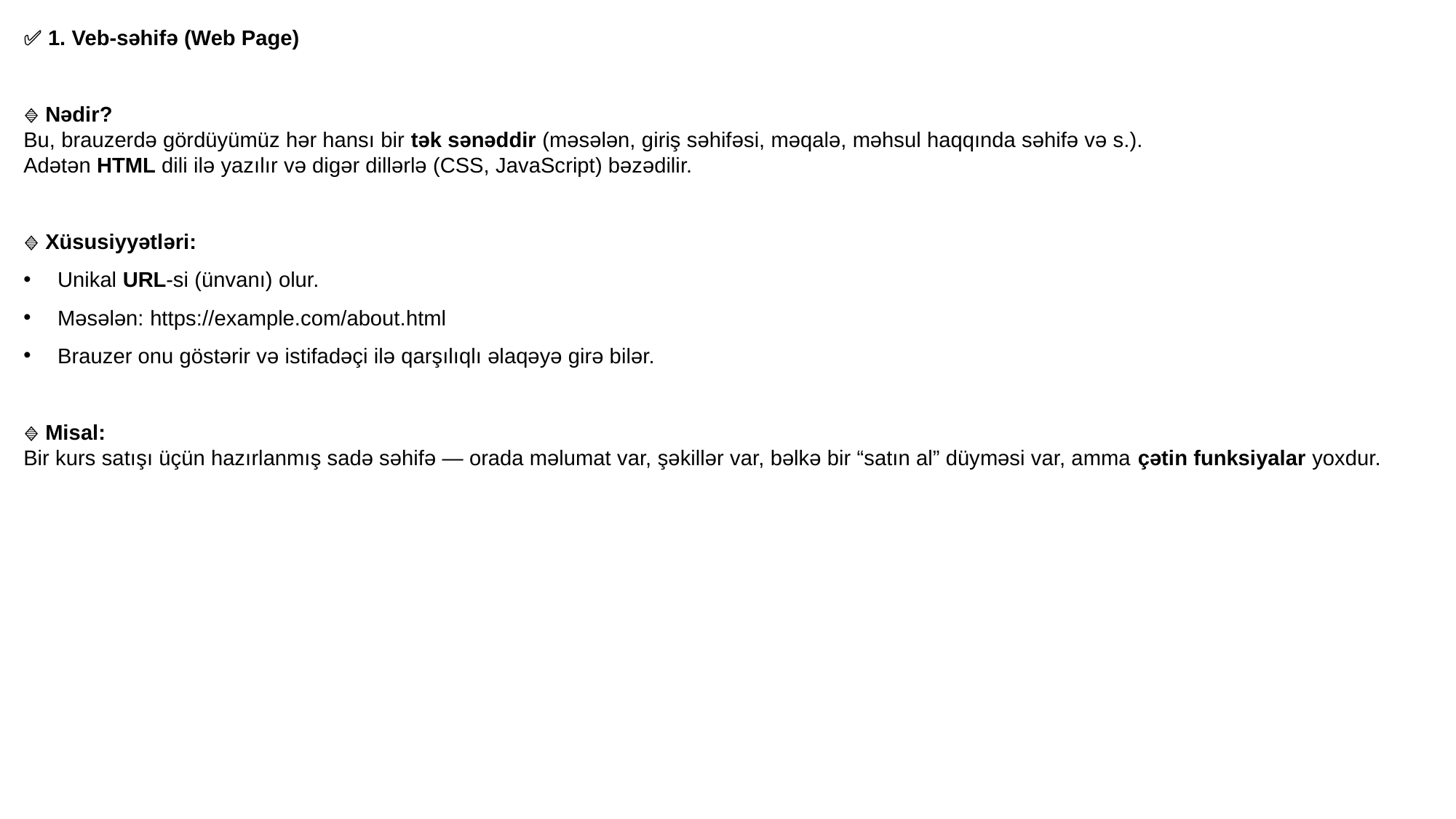

✅ 1. Veb-səhifə (Web Page)

🔹 Nədir?
Bu, brauzerdə gördüyümüz hər hansı bir tək sənəddir (məsələn, giriş səhifəsi, məqalə, məhsul haqqında səhifə və s.).
Adətən HTML dili ilə yazılır və digər dillərlə (CSS, JavaScript) bəzədilir.

🔹 Xüsusiyyətləri:
Unikal URL-si (ünvanı) olur.
Məsələn: https://example.com/about.html
Brauzer onu göstərir və istifadəçi ilə qarşılıqlı əlaqəyə girə bilər.

🔹 Misal:
Bir kurs satışı üçün hazırlanmış sadə səhifə — orada məlumat var, şəkillər var, bəlkə bir “satın al” düyməsi var, amma çətin funksiyalar yoxdur.